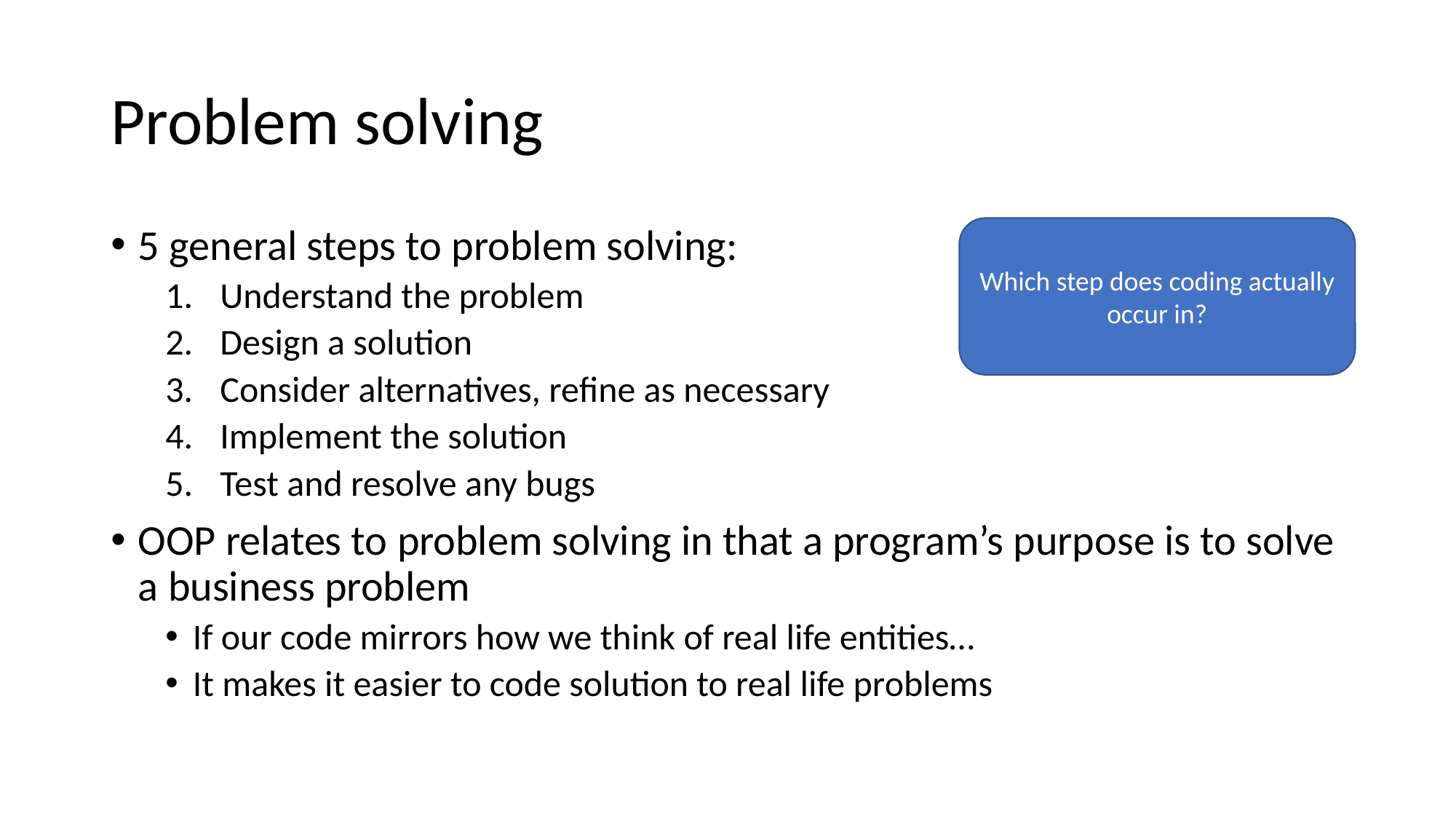

# Problem solving
5 general steps to problem solving:
Understand the problem
Design a solution
Consider alternatives, refine as necessary
Implement the solution
Test and resolve any bugs
OOP relates to problem solving in that a program’s purpose is to solve a business problem
If our code mirrors how we think of real life entities…
It makes it easier to code solution to real life problems
Which step does coding actually occur in?